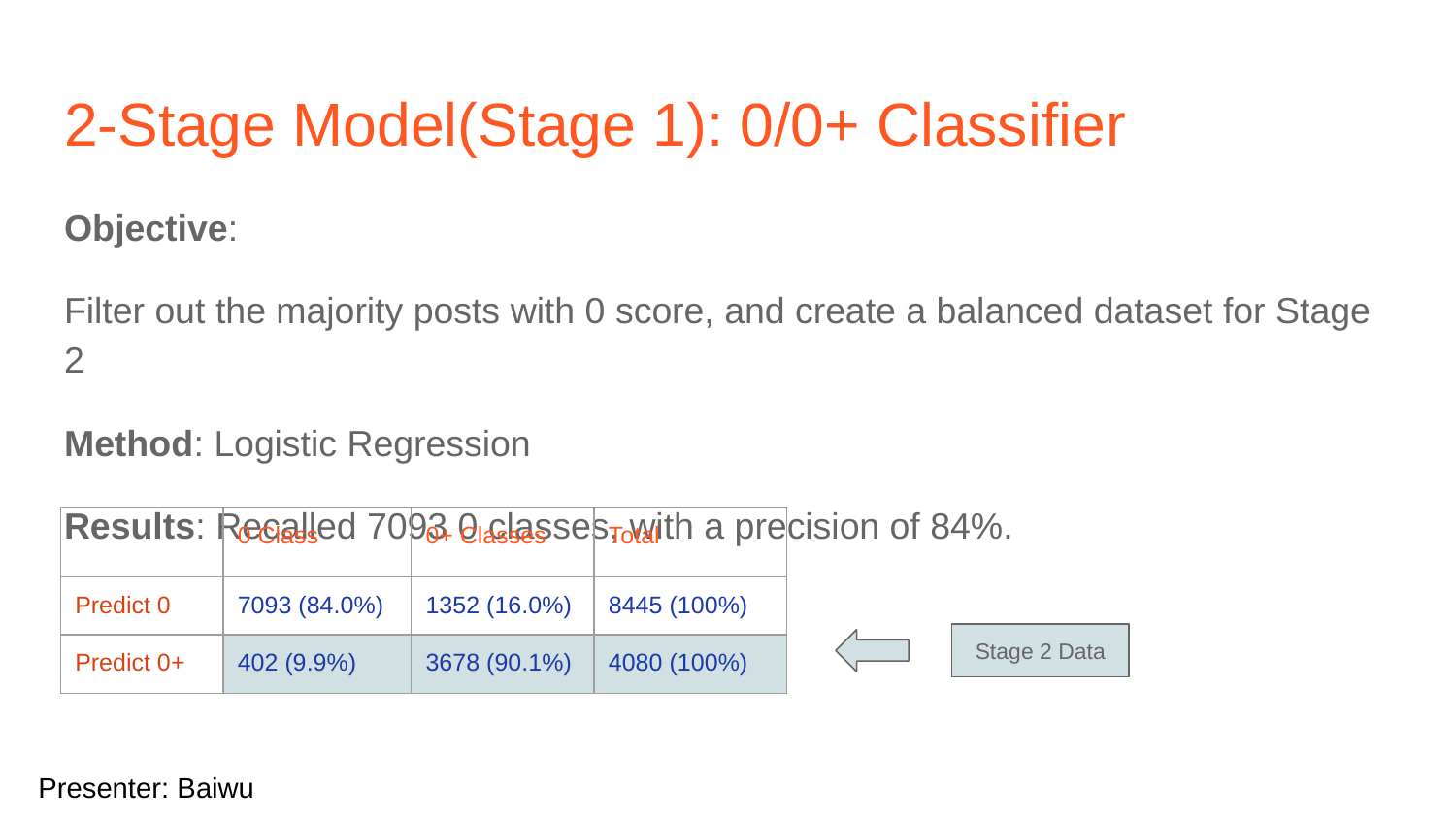

# 2-Stage Model(Stage 1): 0/0+ Classifier
Objective:
Filter out the majority posts with 0 score, and create a balanced dataset for Stage 2
Method: Logistic Regression
Results: Recalled 7093 0 classes, with a precision of 84%.

|  | 0 Class | 0+ Classes | Total |
| --- | --- | --- | --- |
| Predict 0 | 7093 (84.0%) | 1352 (16.0%) | 8445 (100%) |
| Predict 0+ | 402 (9.9%) | 3678 (90.1%) | 4080 (100%) |
Stage 2 Data

Presenter: Baiwu